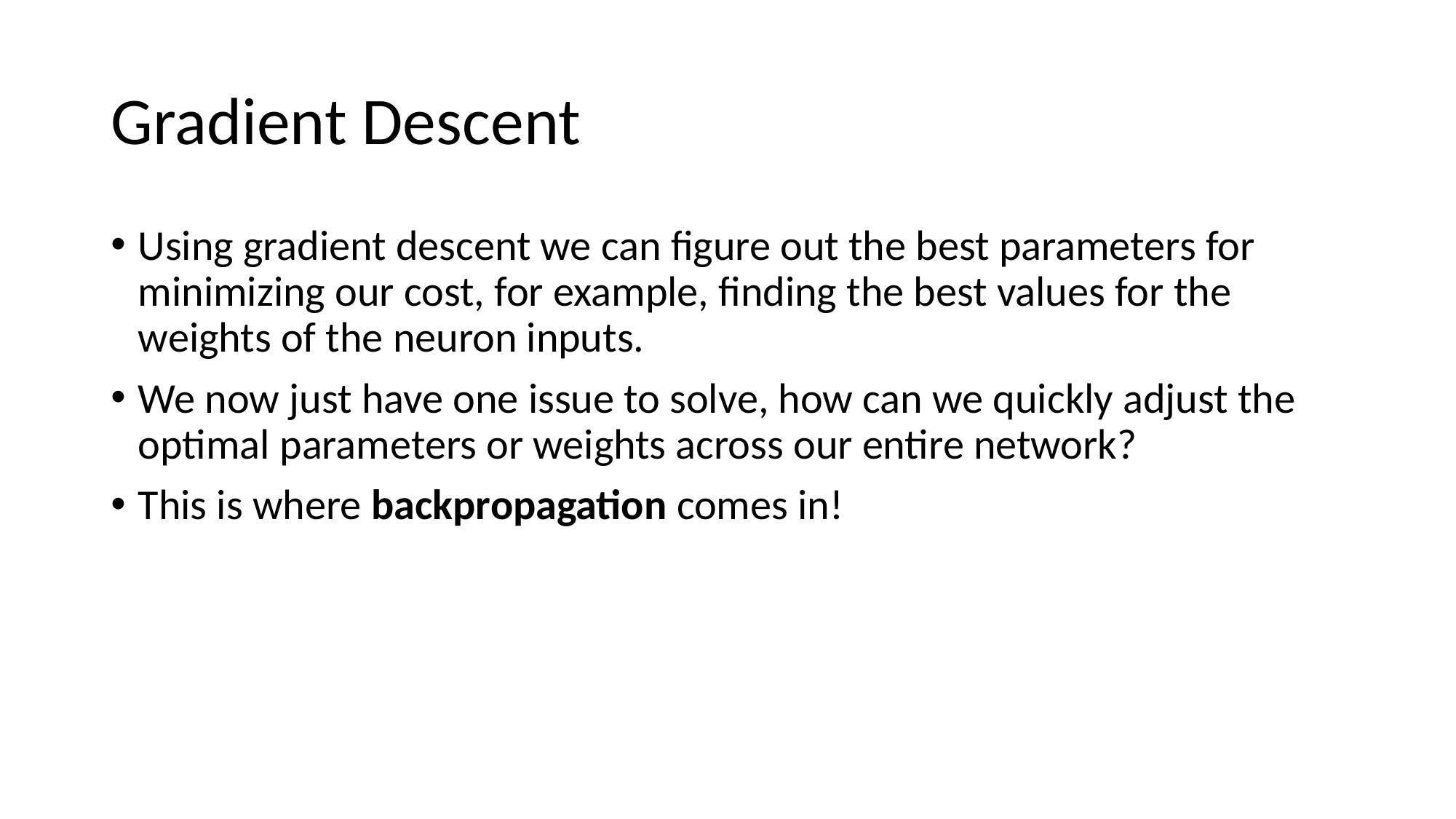

# Gradient Descent
Using gradient descent we can figure out the best parameters for minimizing our cost, for example, finding the best values for the weights of the neuron inputs.
We now just have one issue to solve, how can we quickly adjust the optimal parameters or weights across our entire network?
This is where backpropagation comes in!